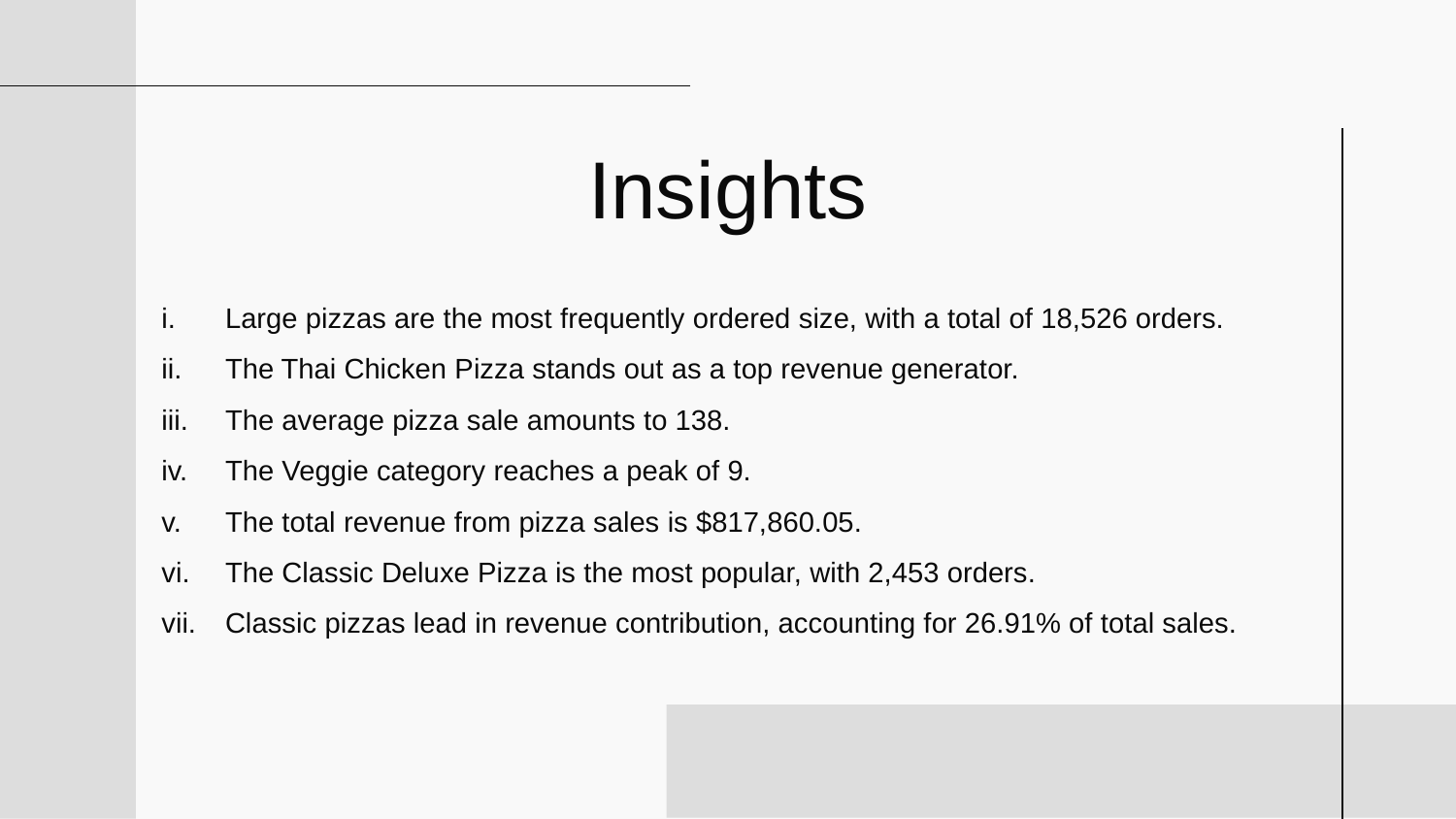

# Insights
Large pizzas are the most frequently ordered size, with a total of 18,526 orders.
The Thai Chicken Pizza stands out as a top revenue generator.
The average pizza sale amounts to 138.
The Veggie category reaches a peak of 9.
The total revenue from pizza sales is $817,860.05.
The Classic Deluxe Pizza is the most popular, with 2,453 orders.
Classic pizzas lead in revenue contribution, accounting for 26.91% of total sales.